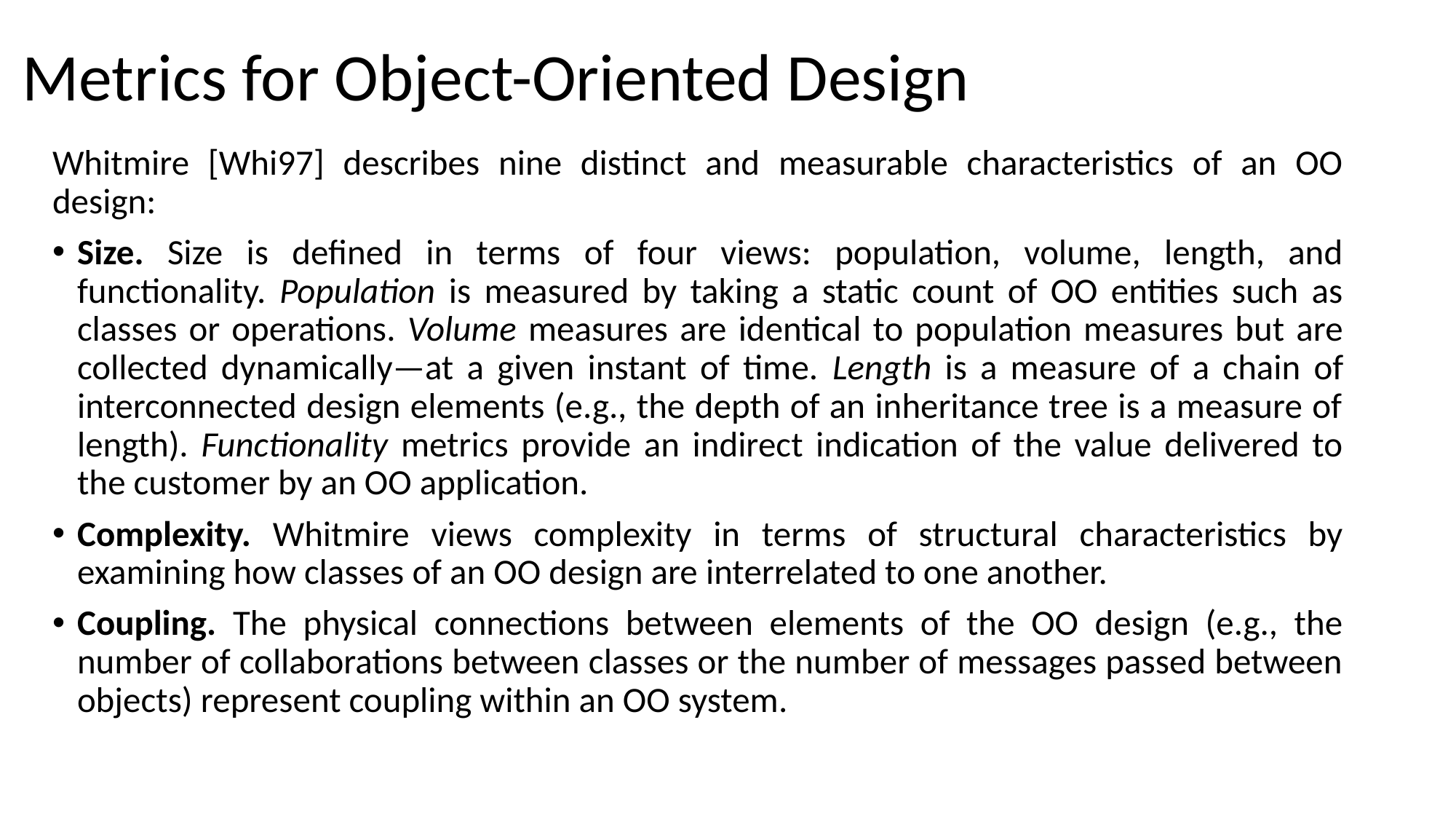

# Metrics for Object-Oriented Design
Whitmire [Whi97] describes nine distinct and measurable characteristics of an OO design:
Size. Size is defined in terms of four views: population, volume, length, and functionality. Population is measured by taking a static count of OO entities such as classes or operations. Volume measures are identical to population measures but are collected dynamically—at a given instant of time. Length is a measure of a chain of interconnected design elements (e.g., the depth of an inheritance tree is a measure of length). Functionality metrics provide an indirect indication of the value delivered to the customer by an OO application.
Complexity. Whitmire views complexity in terms of structural characteristics by examining how classes of an OO design are interrelated to one another.
Coupling. The physical connections between elements of the OO design (e.g., the number of collaborations between classes or the number of messages passed between objects) represent coupling within an OO system.